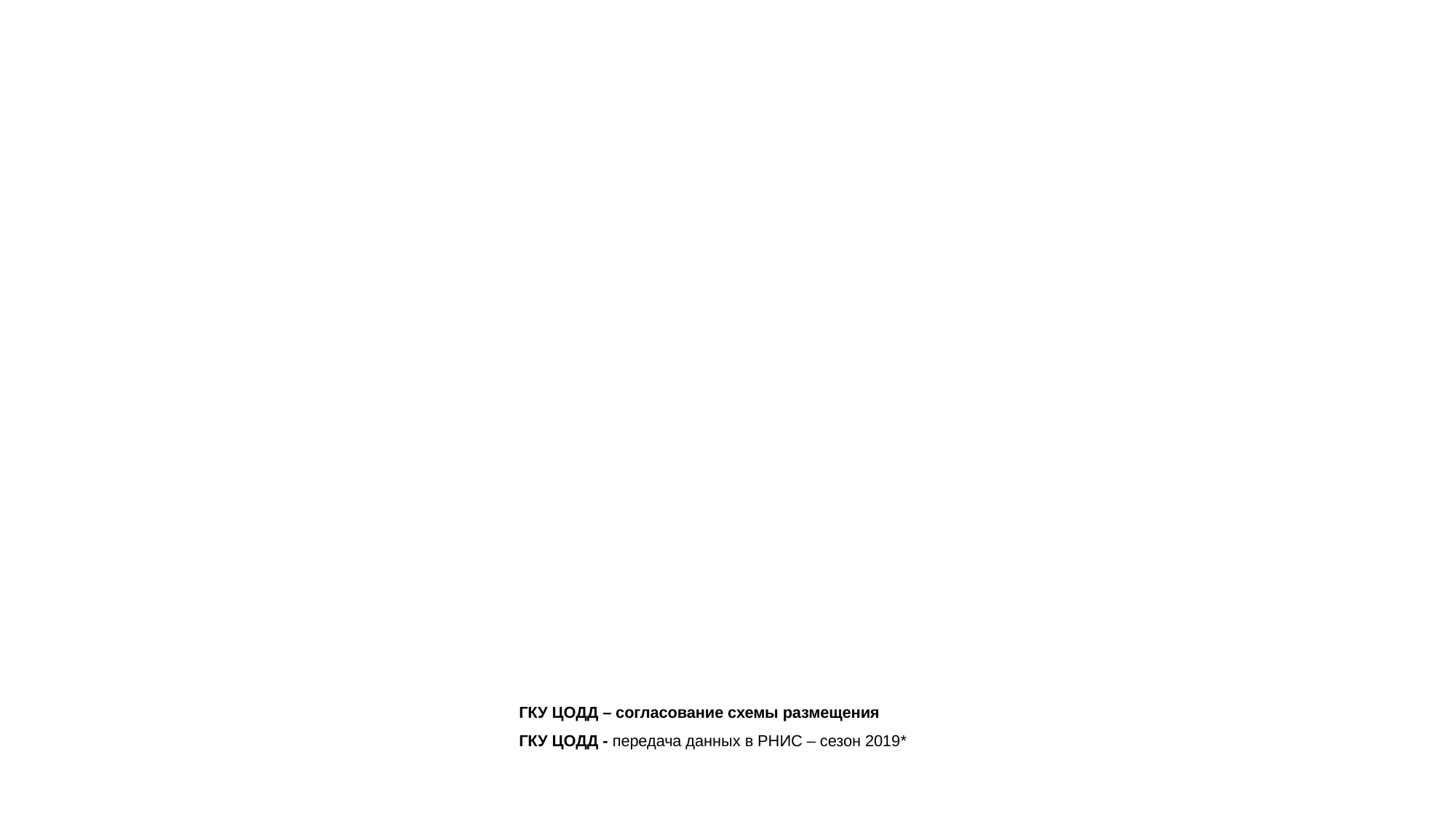

ГКУ ЦОДД – согласование схемы размещения
ГКУ ЦОДД - передача данных в РНИС – сезон 2019*